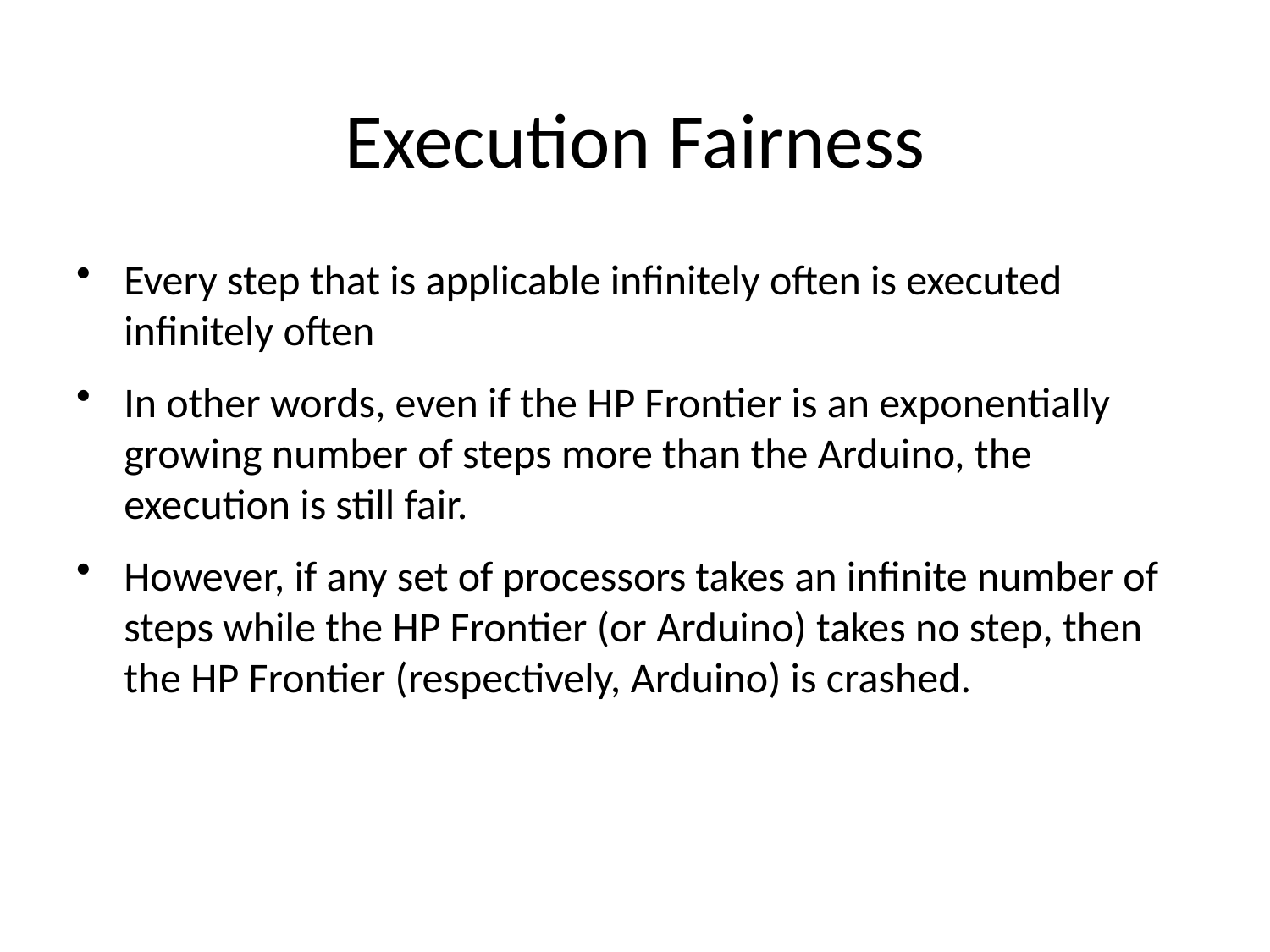

# Execution Fairness
Every step that is applicable infinitely often is executed infinitely often
In other words, even if the HP Frontier is an exponentially growing number of steps more than the Arduino, the execution is still fair.
However, if any set of processors takes an infinite number of steps while the HP Frontier (or Arduino) takes no step, then the HP Frontier (respectively, Arduino) is crashed.